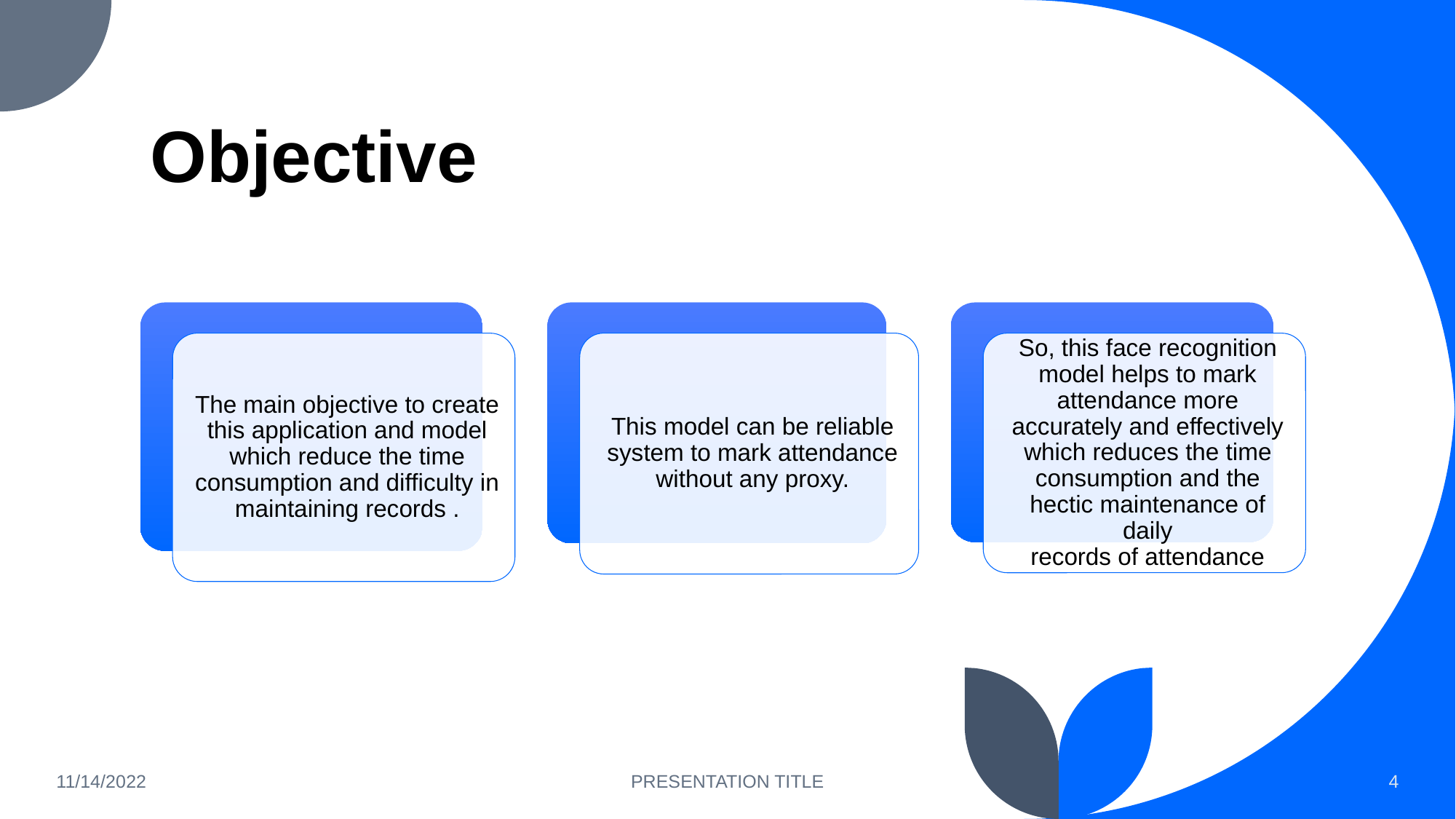

# Objective
The main objective to create this application and model which reduce the time consumption and difficulty in maintaining records .
This model can be reliable system to mark attendance without any proxy.
So, this face recognition model helps to mark attendance more accurately and effectively which reduces the time consumption and the hectic maintenance of daily records of attendance
11/14/2022
PRESENTATION TITLE
4